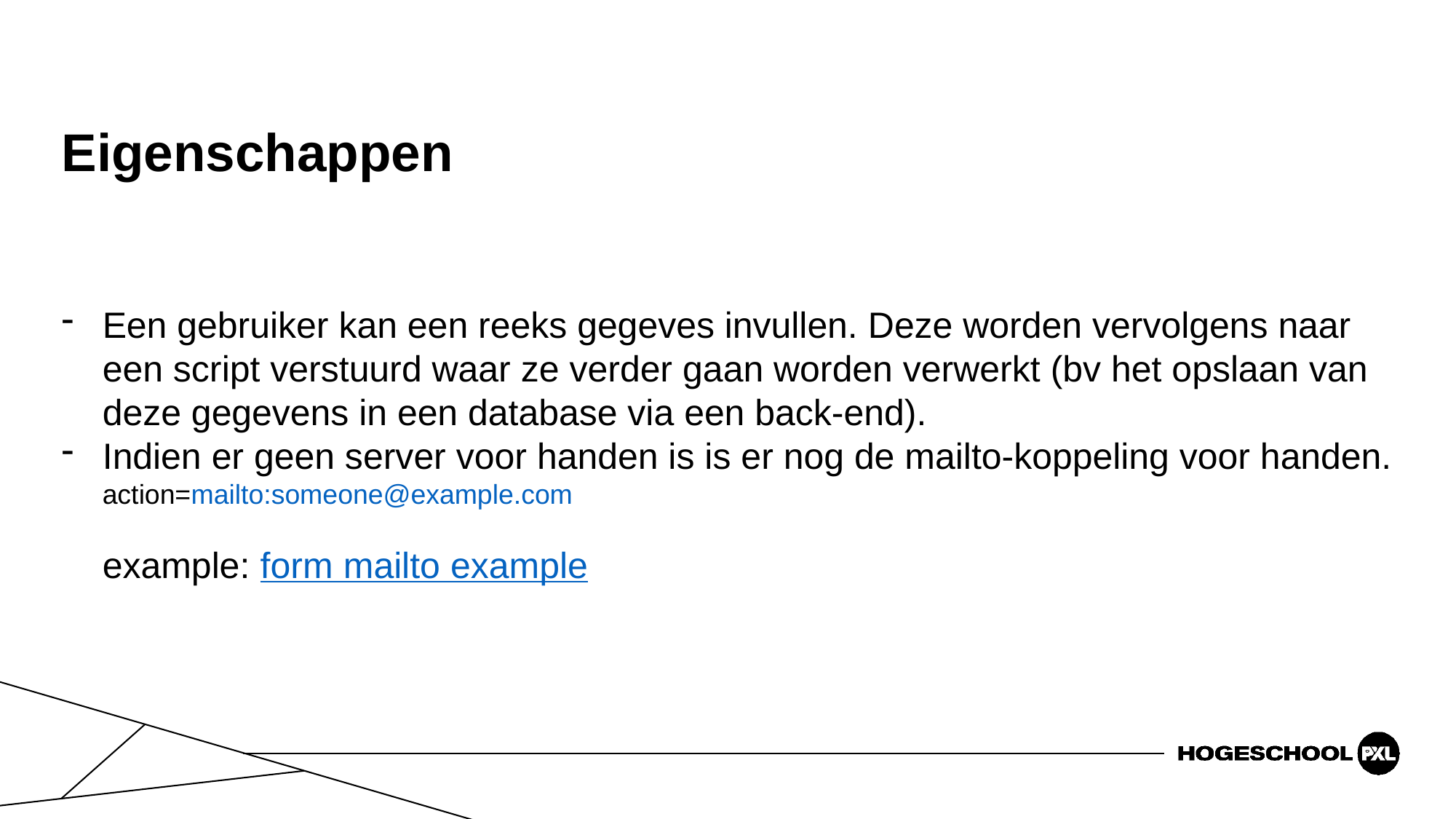

# Eigenschappen
Een gebruiker kan een reeks gegeves invullen. Deze worden vervolgens naar een script verstuurd waar ze verder gaan worden verwerkt (bv het opslaan van deze gegevens in een database via een back-end).
Indien er geen server voor handen is is er nog de mailto-koppeling voor handen.
action=mailto:someone@example.com
example: form mailto example